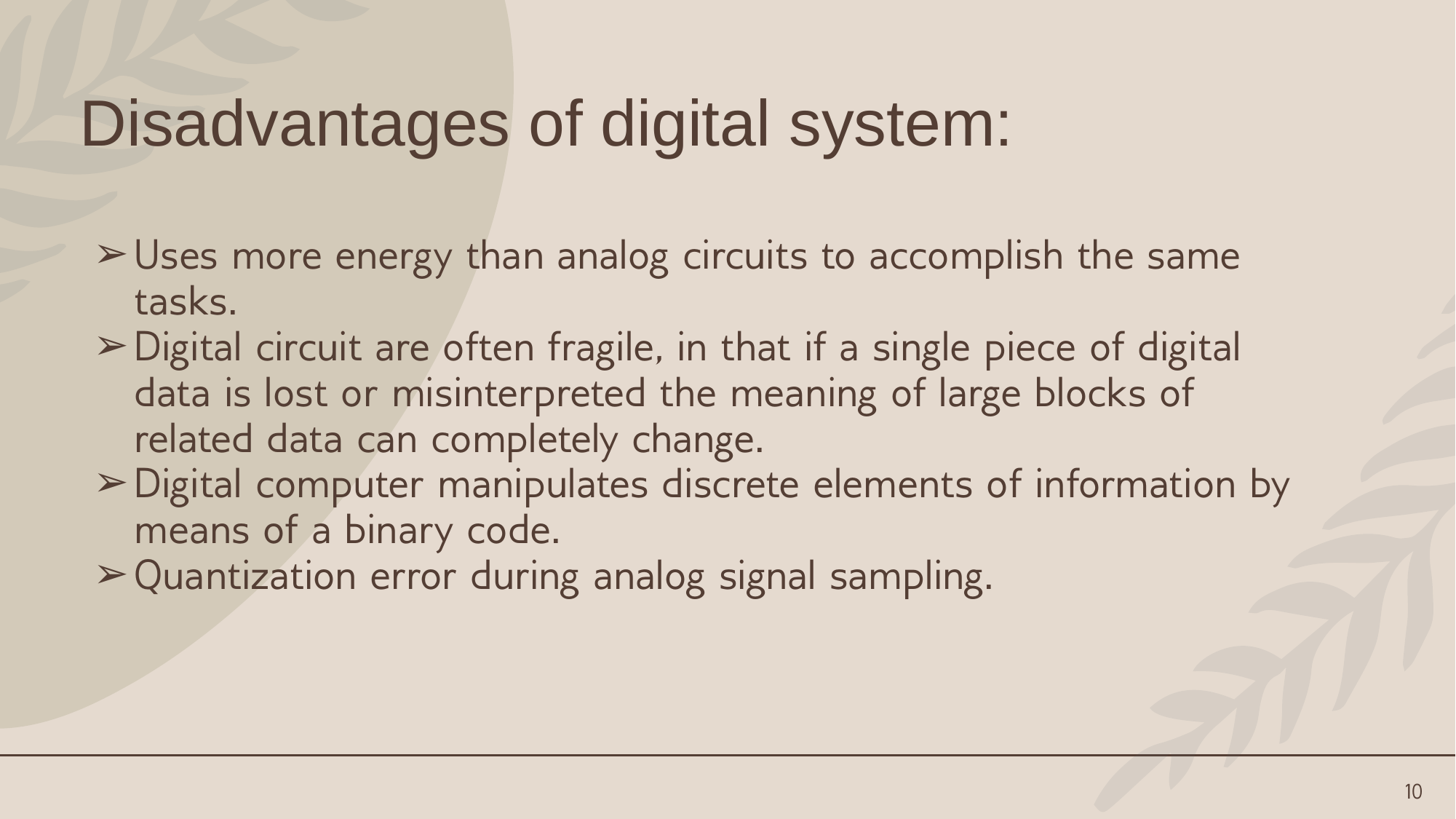

# Disadvantages of digital system:
Uses more energy than analog circuits to accomplish the same tasks.
Digital circuit are often fragile, in that if a single piece of digital data is lost or misinterpreted the meaning of large blocks of related data can completely change.
Digital computer manipulates discrete elements of information by means of a binary code.
Quantization error during analog signal sampling.
10